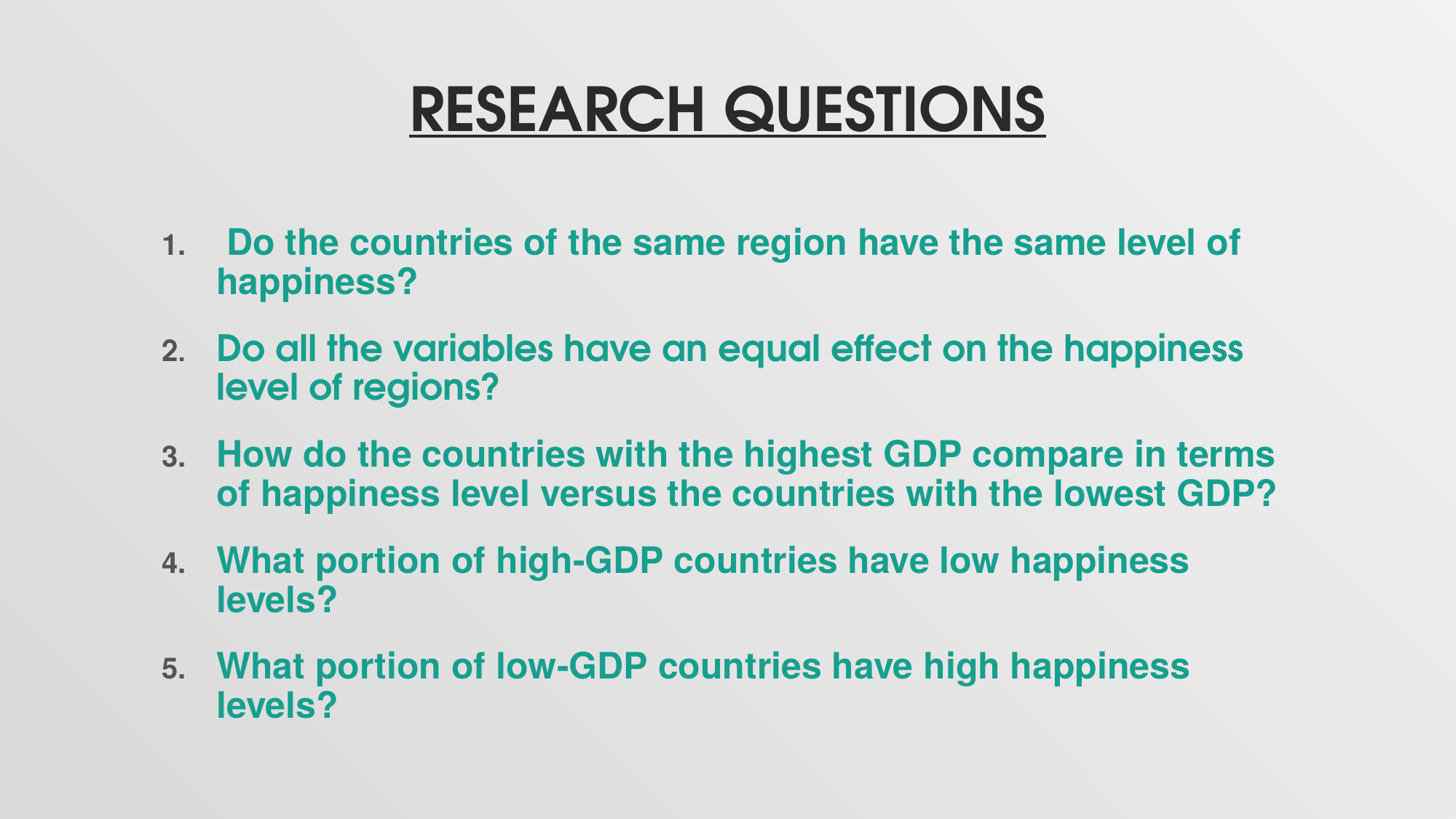

# Research questions
 Do the countries of the same region have the same level of happiness?
Do all the variables have an equal effect on the happiness level of regions?
How do the countries with the highest GDP compare in terms of happiness level versus the countries with the lowest GDP?
What portion of high-GDP countries have low happiness levels?
What portion of low-GDP countries have high happiness levels?